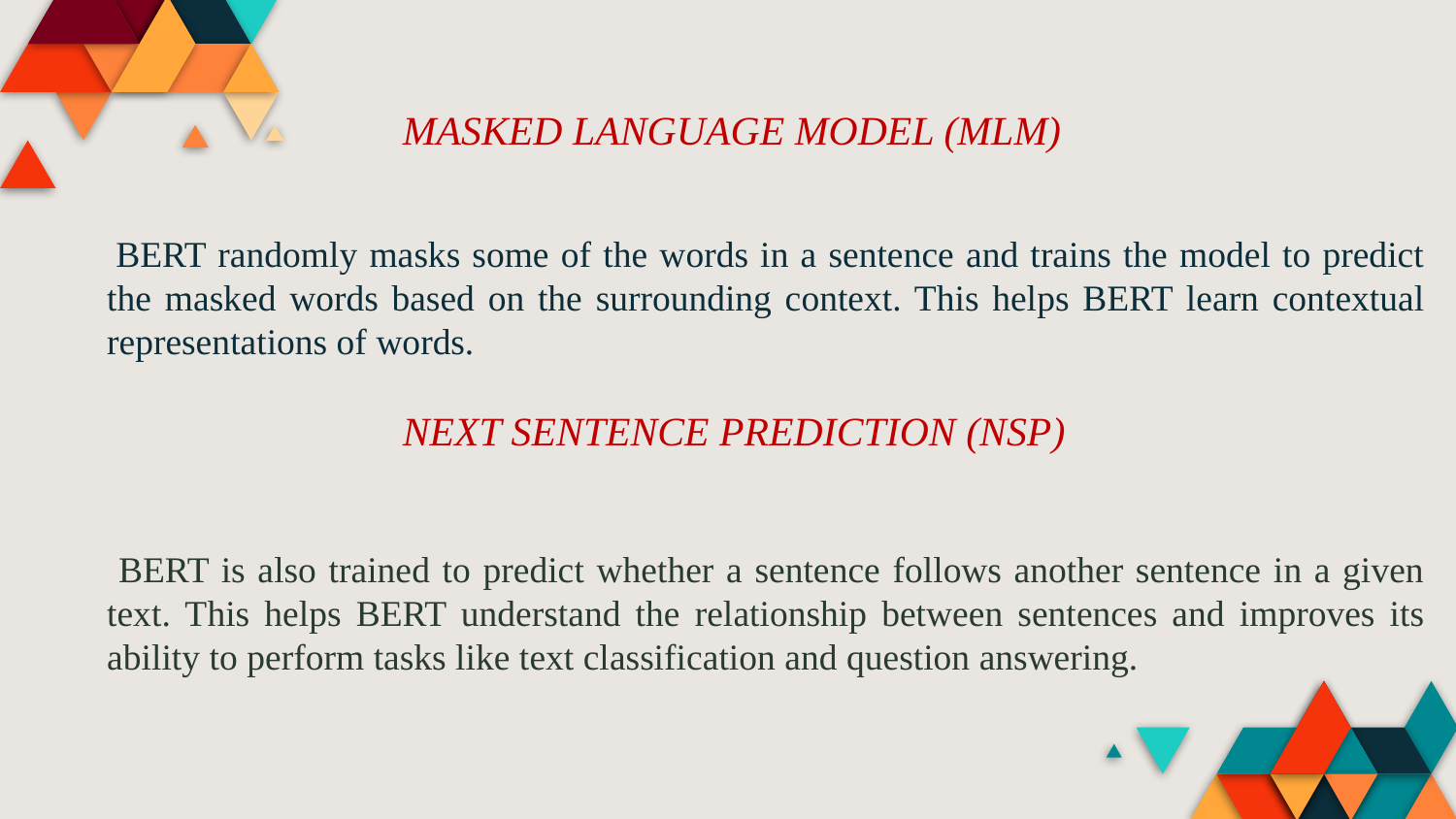

MASKED LANGUAGE MODEL (MLM)

     BERT randomly masks some of the words in a sentence and trains the model to predict the masked words based on the surrounding context. This helps BERT learn contextual representations of words.

                                  NEXT SENTENCE PREDICTION (NSP)

     BERT is also trained to predict whether a sentence follows another sentence in a given text. This helps BERT understand the relationship between sentences and improves its ability to perform tasks like text classification and question answering.